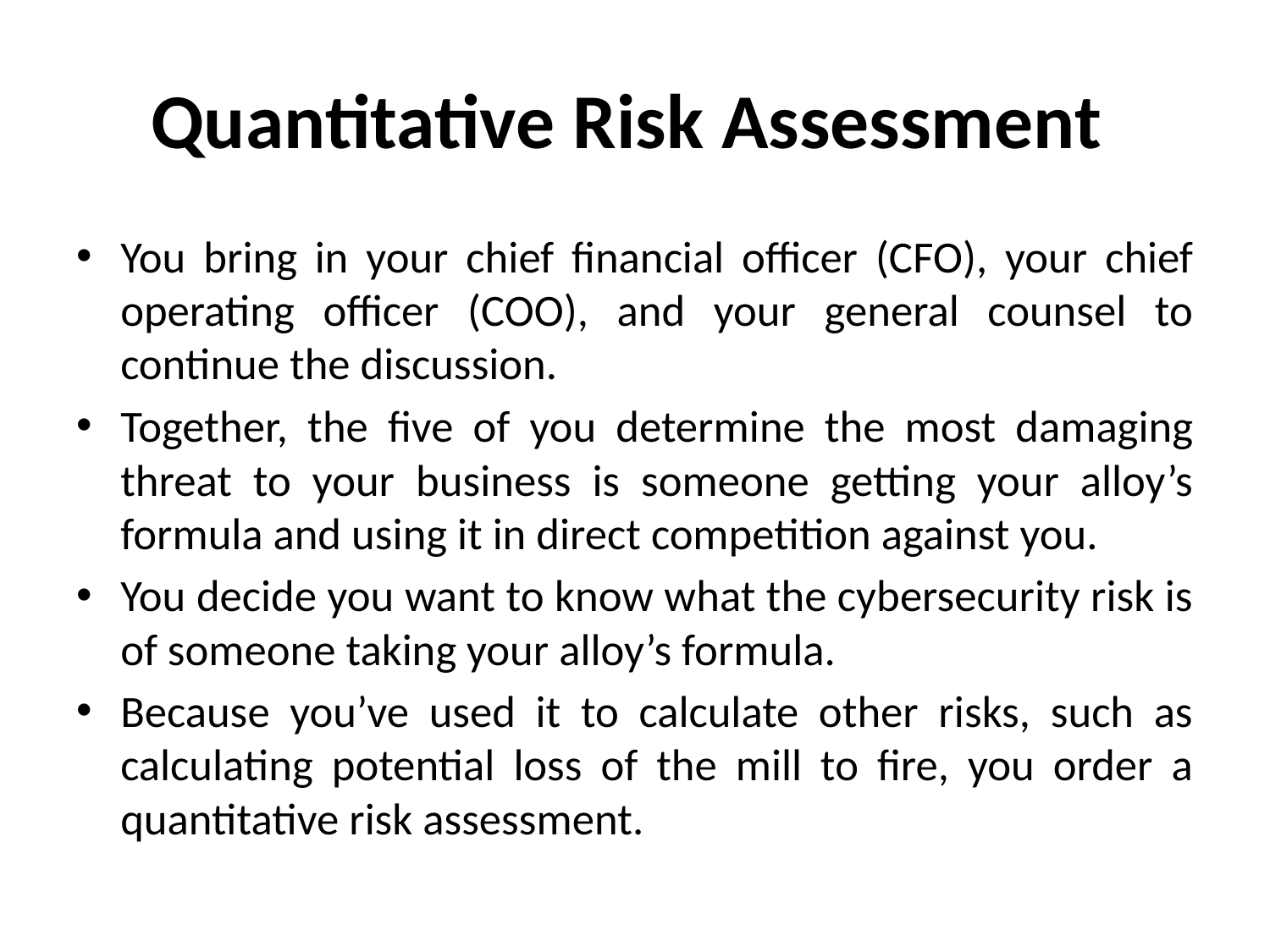

# Quantitative Risk Assessment
You bring in your chief financial officer (CFO), your chief operating officer (COO), and your general counsel to continue the discussion.
Together, the five of you determine the most damaging threat to your business is someone getting your alloy’s formula and using it in direct competition against you.
You decide you want to know what the cybersecurity risk is of someone taking your alloy’s formula.
Because you’ve used it to calculate other risks, such as calculating potential loss of the mill to fire, you order a quantitative risk assessment.